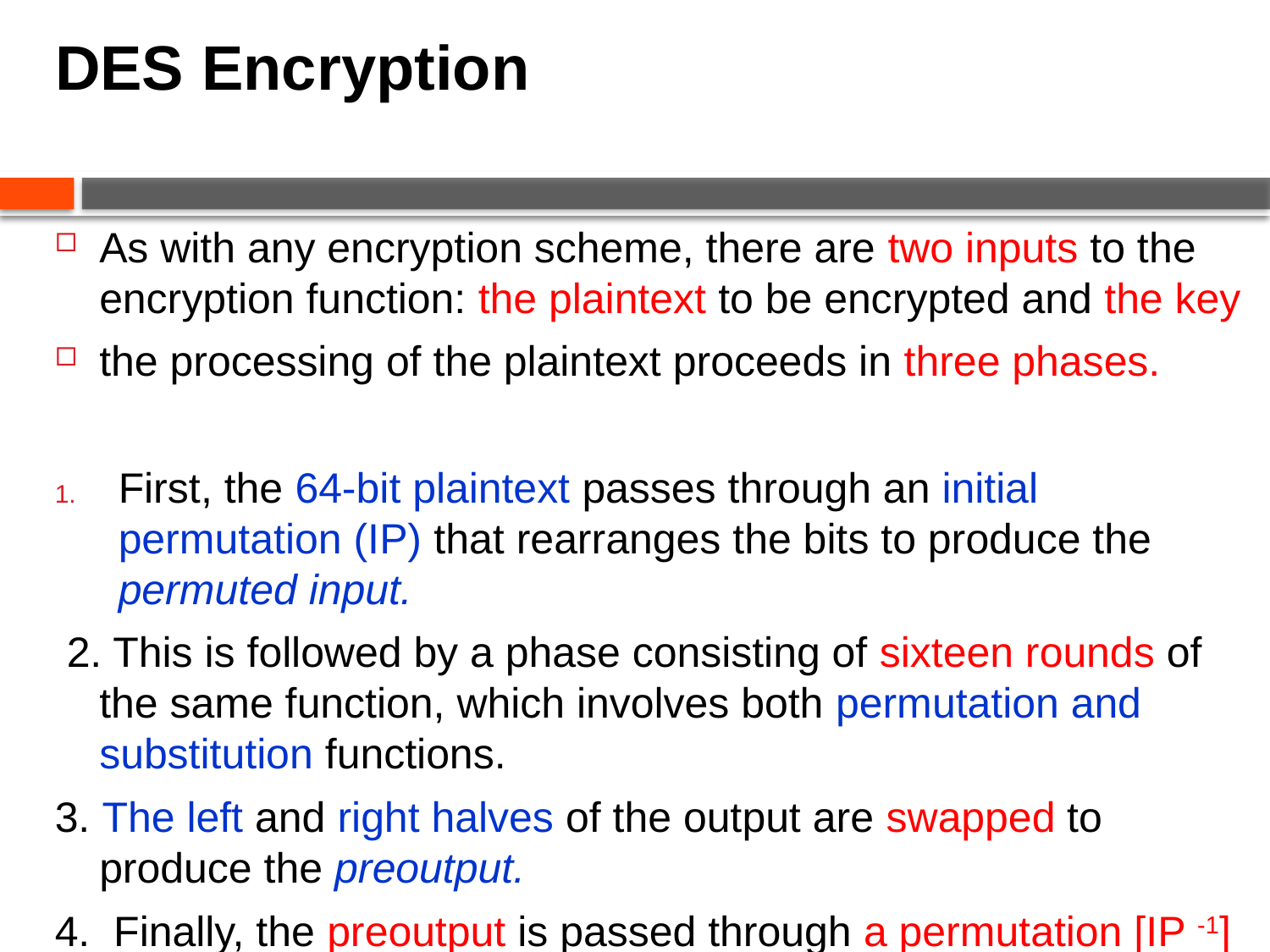

# DES Encryption
As with any encryption scheme, there are two inputs to the encryption function: the plaintext to be encrypted and the key
the processing of the plaintext proceeds in three phases.

First, the 64-bit plaintext passes through an initial permutation (IP) that rearranges the bits to produce the permuted input.
 2. This is followed by a phase consisting of sixteen rounds of the same function, which involves both permutation and substitution functions.
3. The left and right halves of the output are swapped to produce the preoutput.
4.  Finally, the preoutput is passed through a permutation [IP -1] that is the inverse of  the initial permutation function, to produce the 64-bit ciphertext.